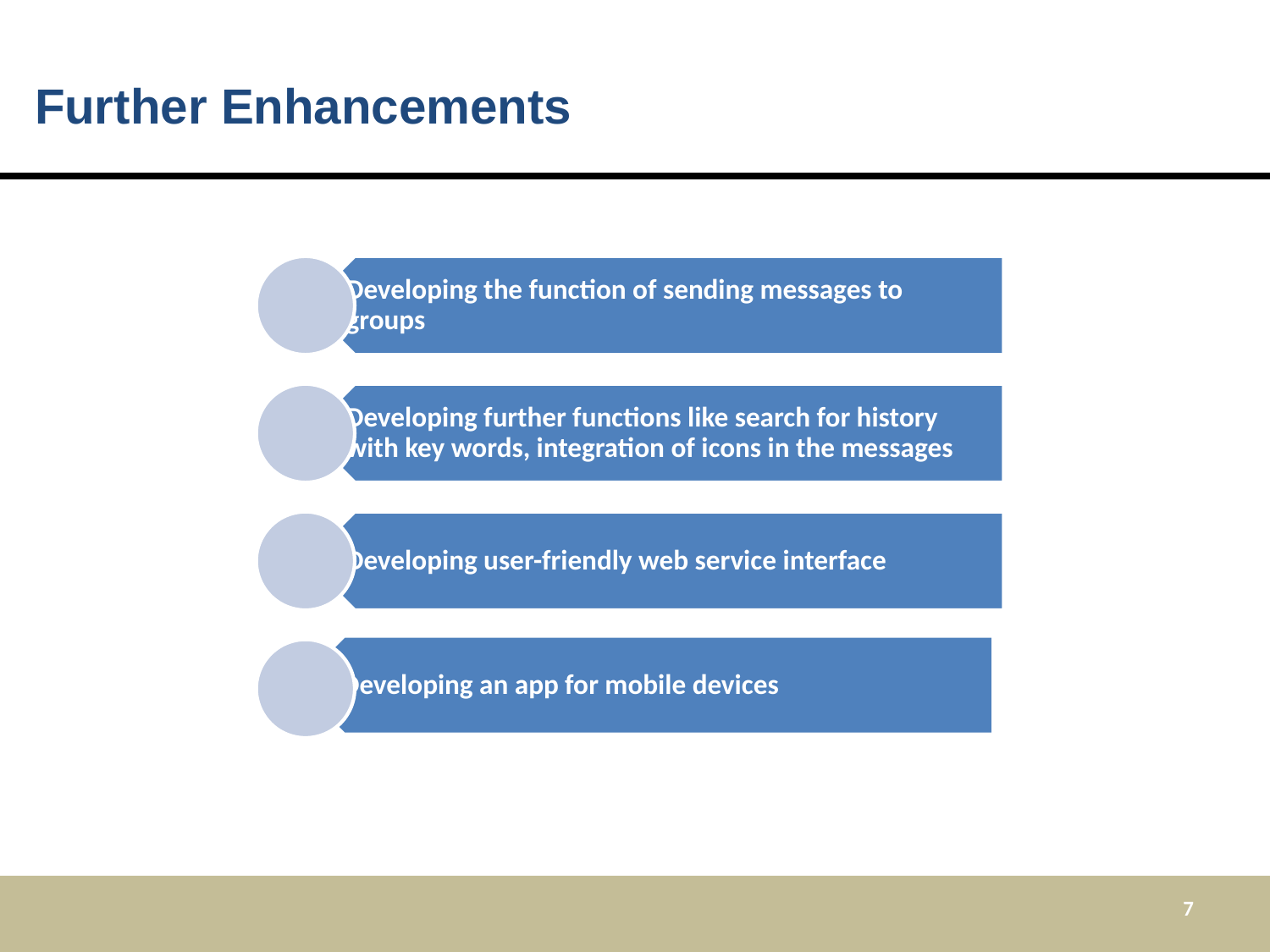

# Further Enhancements
Developing the function of sending messages to groups
Developing further functions like search for history with key words, integration of icons in the messages
Developing user-friendly web service interface
 Developing an app for mobile devices
7